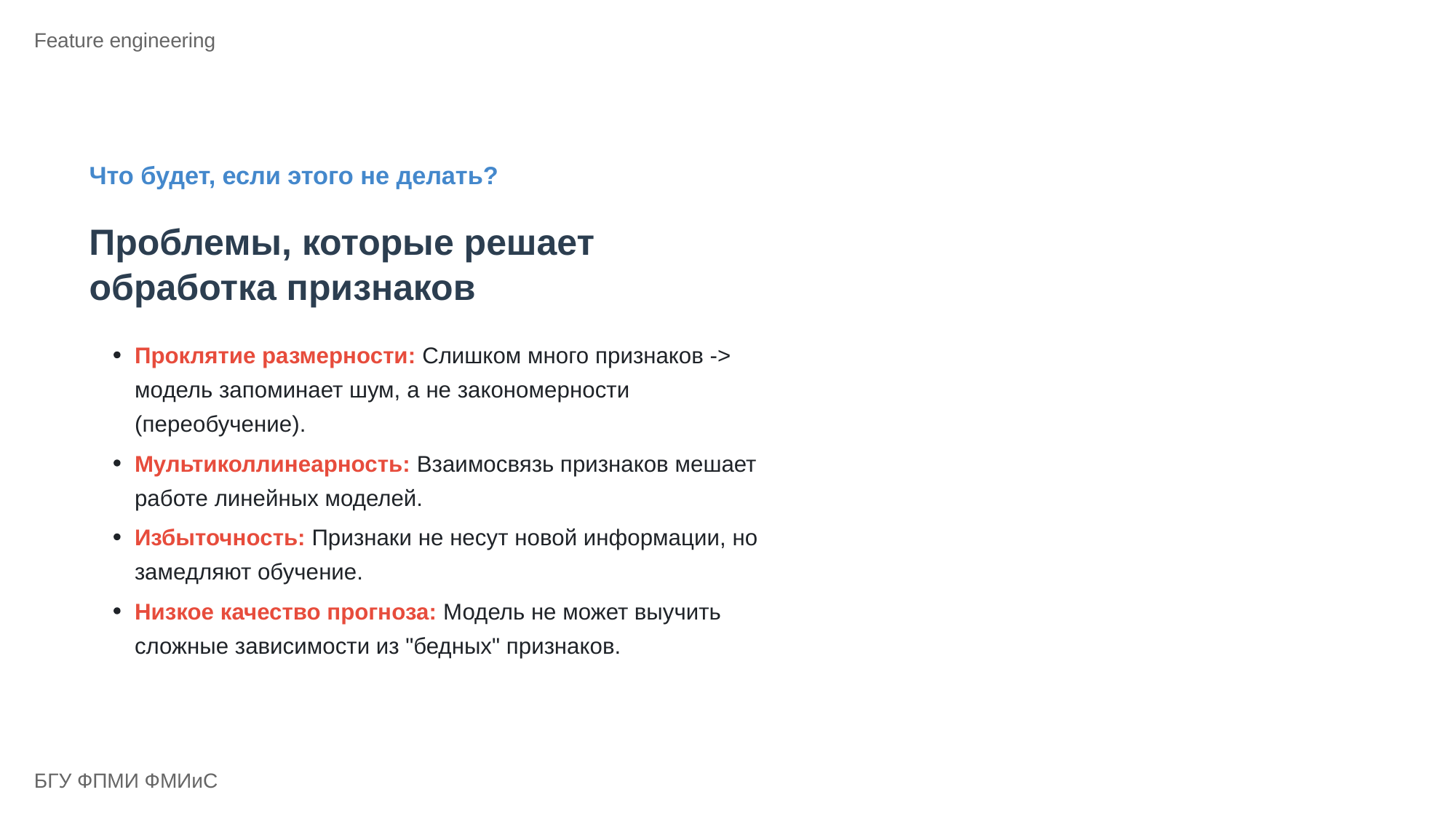

Feature engineering
Что будет, если этого не делать?
Проблемы, которые решает
обработка признаков
Проклятие размерности: Слишком много признаков ->

модель запоминает шум, а не закономерности
(переобучение).
Мультиколлинеарность: Взаимосвязь признаков мешает

работе линейных моделей.
Избыточность: Признаки не несут новой информации, но

замедляют обучение.
Низкое качество прогноза: Модель не может выучить

сложные зависимости из "бедных" признаков.
БГУ ФПМИ ФМИиС